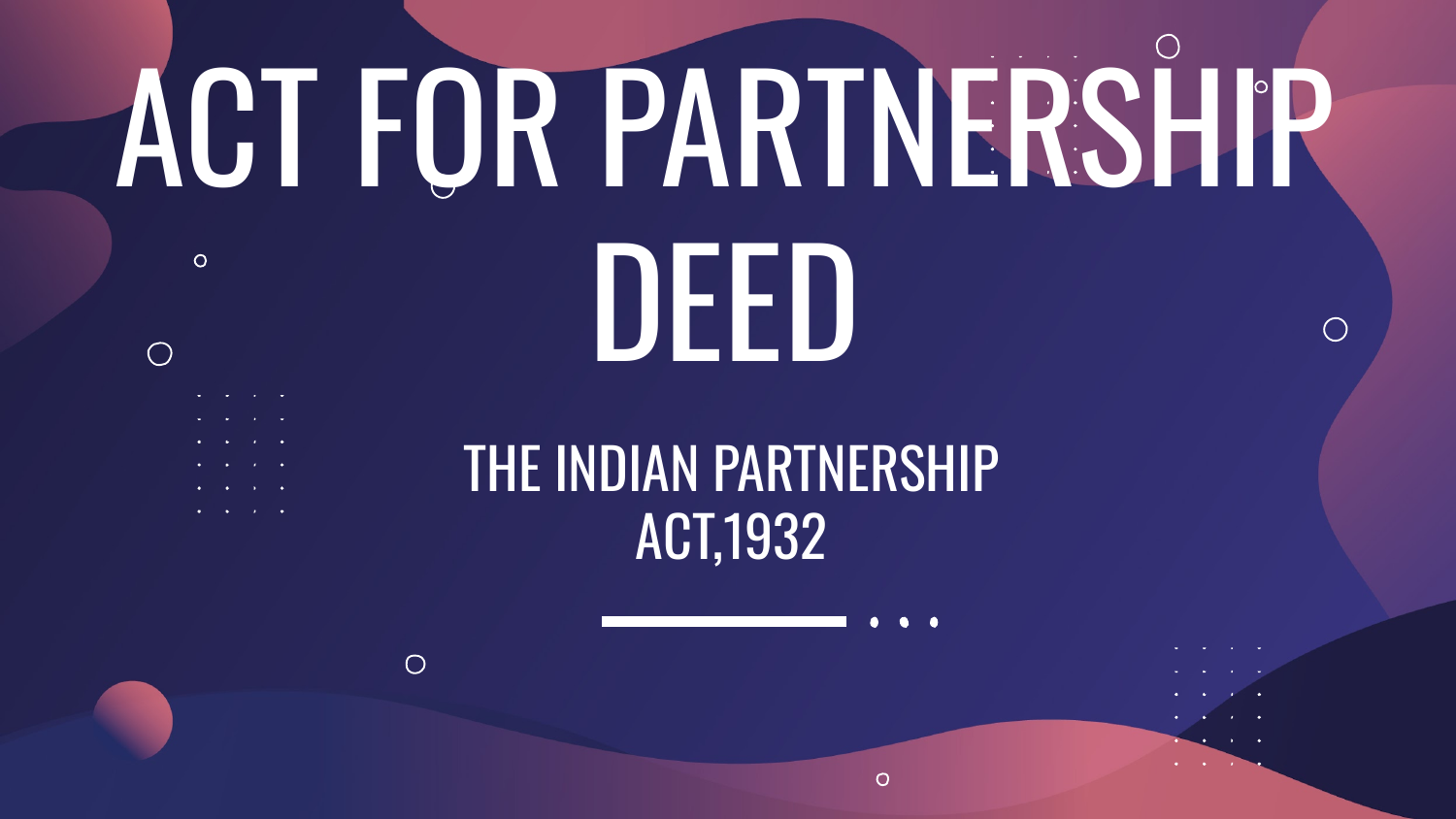

# ACT FOR PARTNERSHIP DEED

THE INDIAN PARTNERSHIP ACT,1932